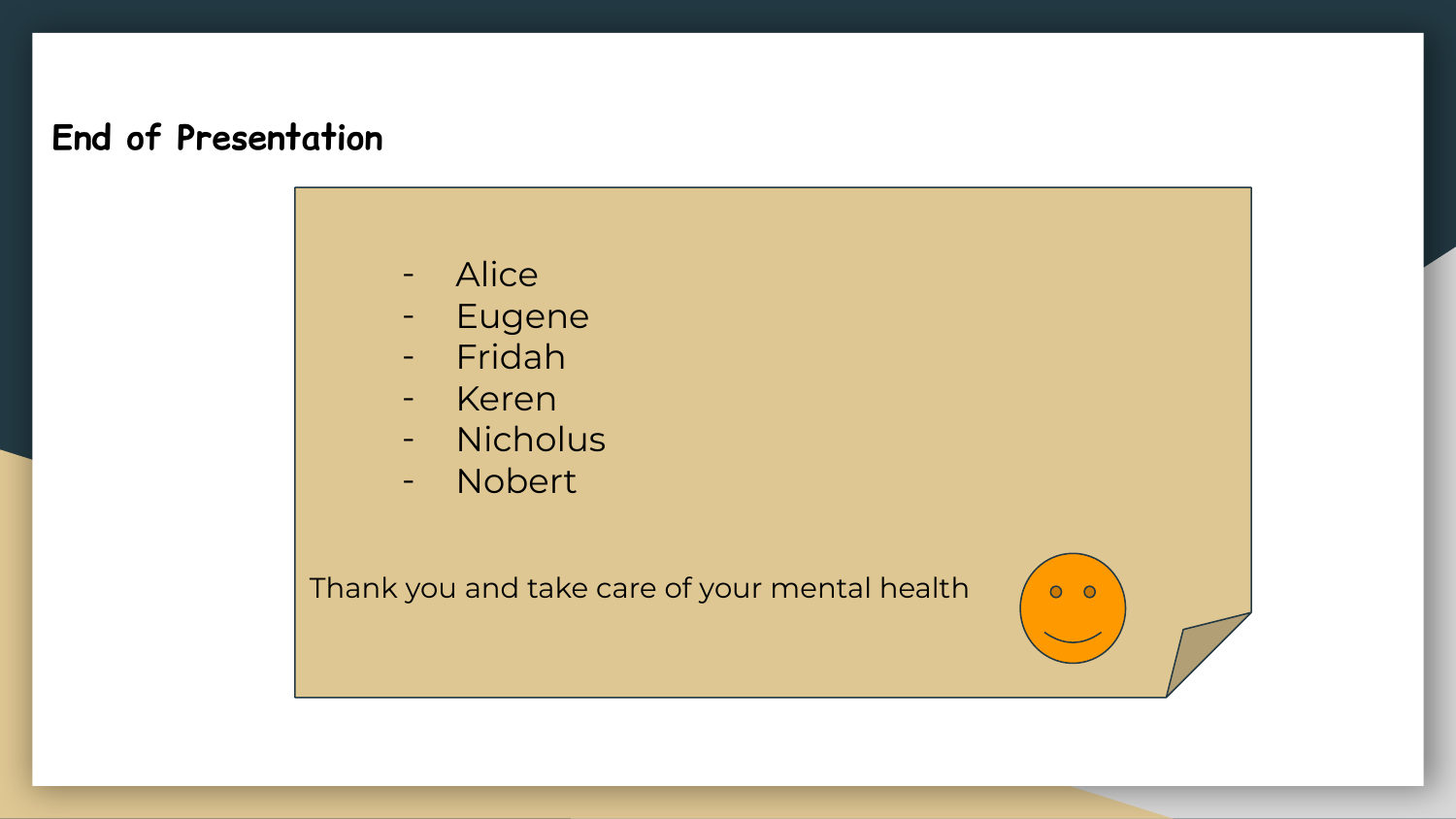

End of Presentation

Thank you and take care of your mental health
Alice
Eugene
Fridah
Keren
Nicholus
Nobert